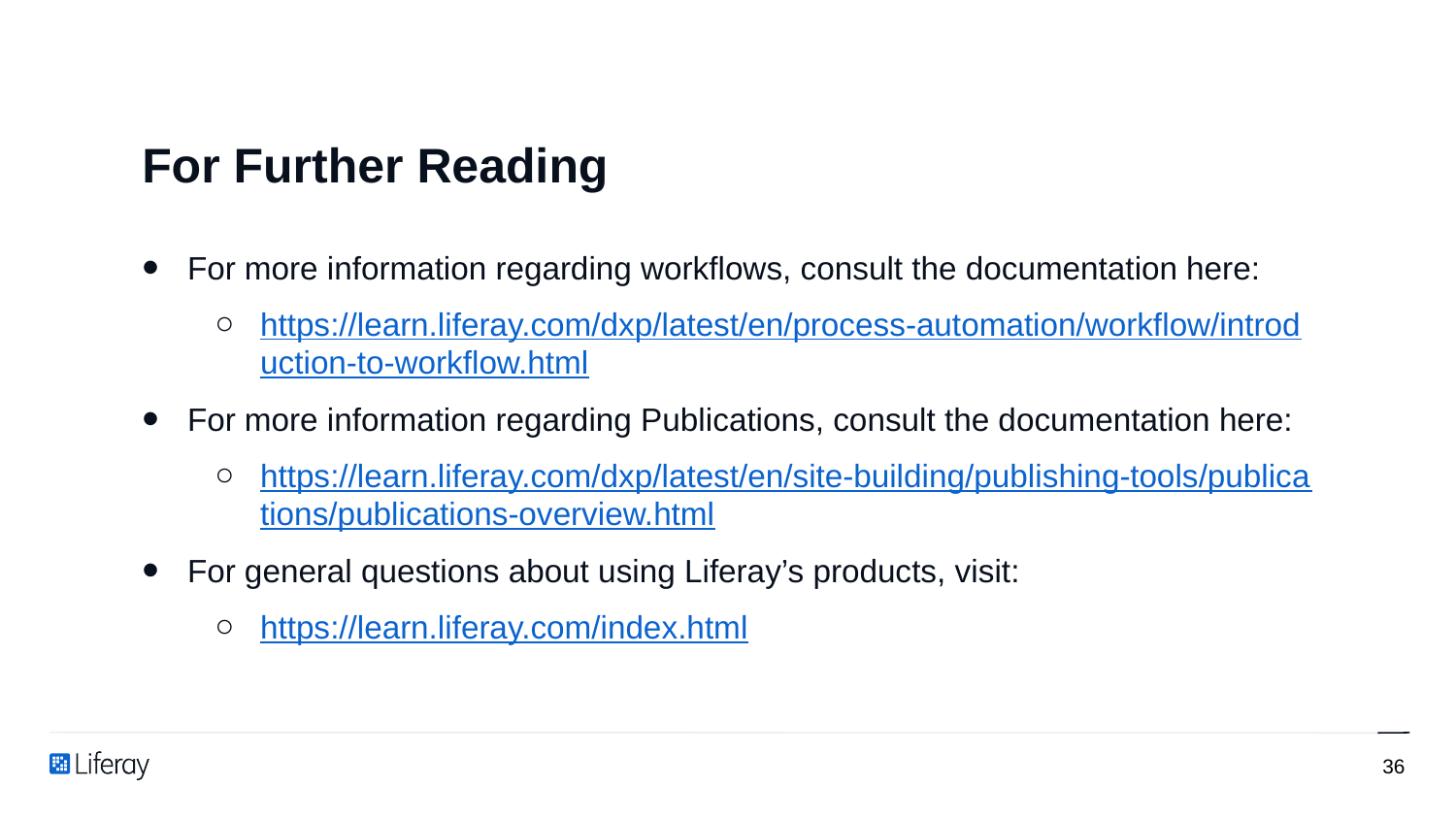

# For Further Reading
For more information regarding workflows, consult the documentation here:
https://learn.liferay.com/dxp/latest/en/process-automation/workflow/introduction-to-workflow.html
For more information regarding Publications, consult the documentation here:
https://learn.liferay.com/dxp/latest/en/site-building/publishing-tools/publications/publications-overview.html
For general questions about using Liferay’s products, visit:
https://learn.liferay.com/index.html